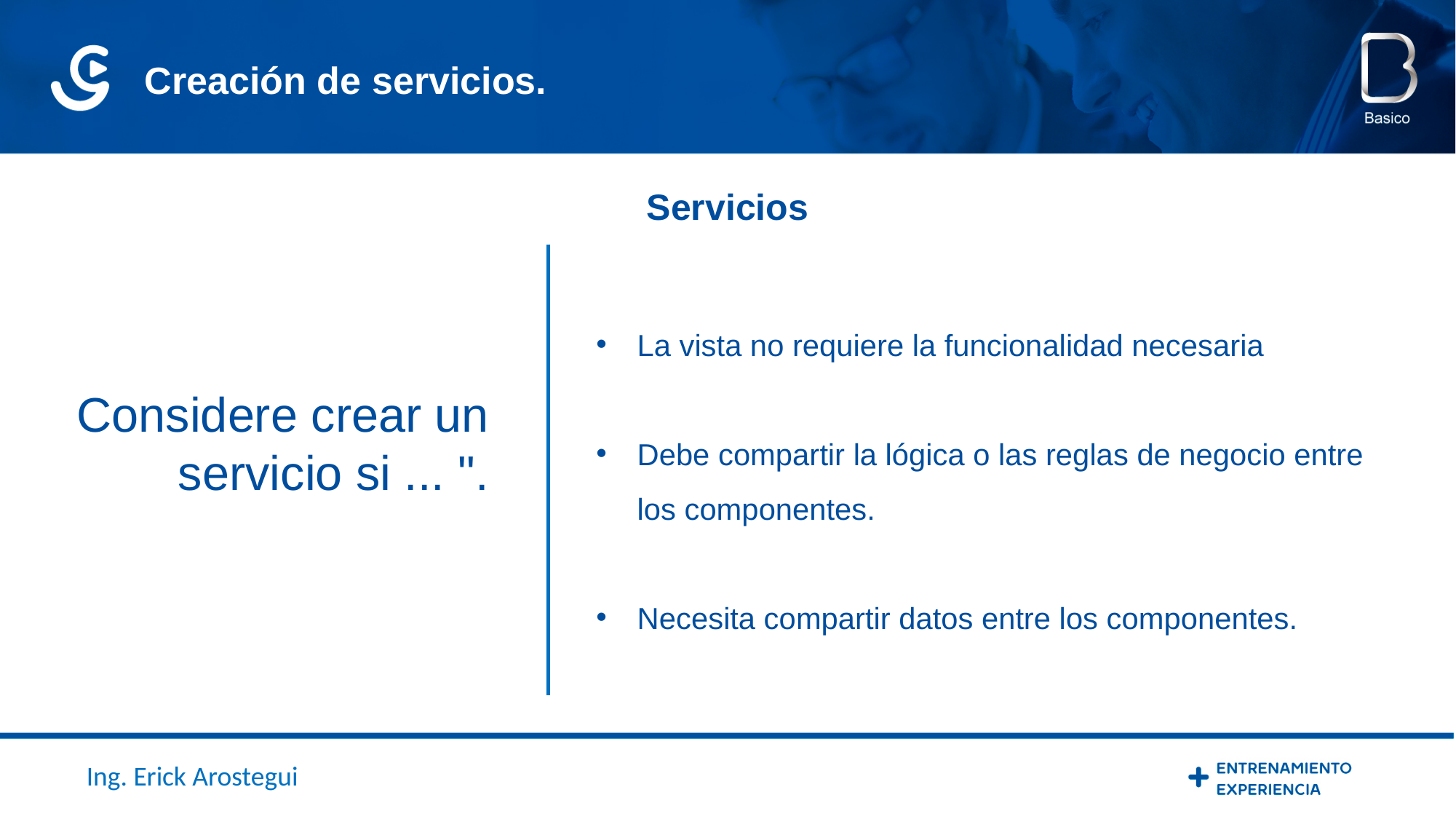

Creación de servicios.
Servicios
La vista no requiere la funcionalidad necesaria

Debe compartir la lógica o las reglas de negocio entre los componentes.

Necesita compartir datos entre los componentes.
Considere crear un servicio si ... ".